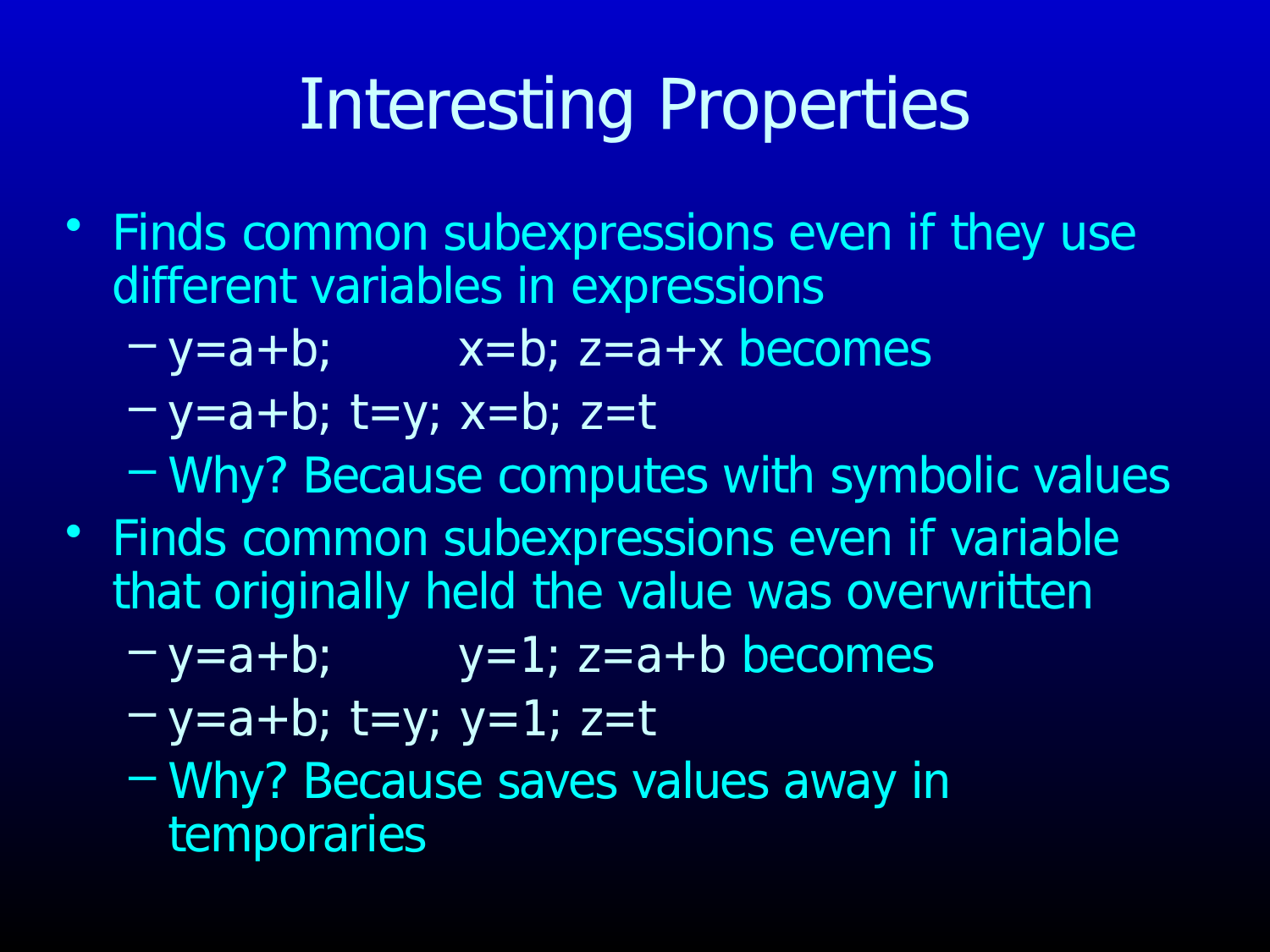

# Interesting Properties
Finds common subexpressions even if they use different variables in expressions
y=a+b;        x=b; z=a+x becomes
y=a+b; t=y; x=b; z=t
Why? Because computes with symbolic values
Finds common subexpressions even if variable that originally held the value was overwritten
y=a+b;        y=1; z=a+b becomes
y=a+b; t=y; y=1; z=t
Why? Because saves values away in temporaries